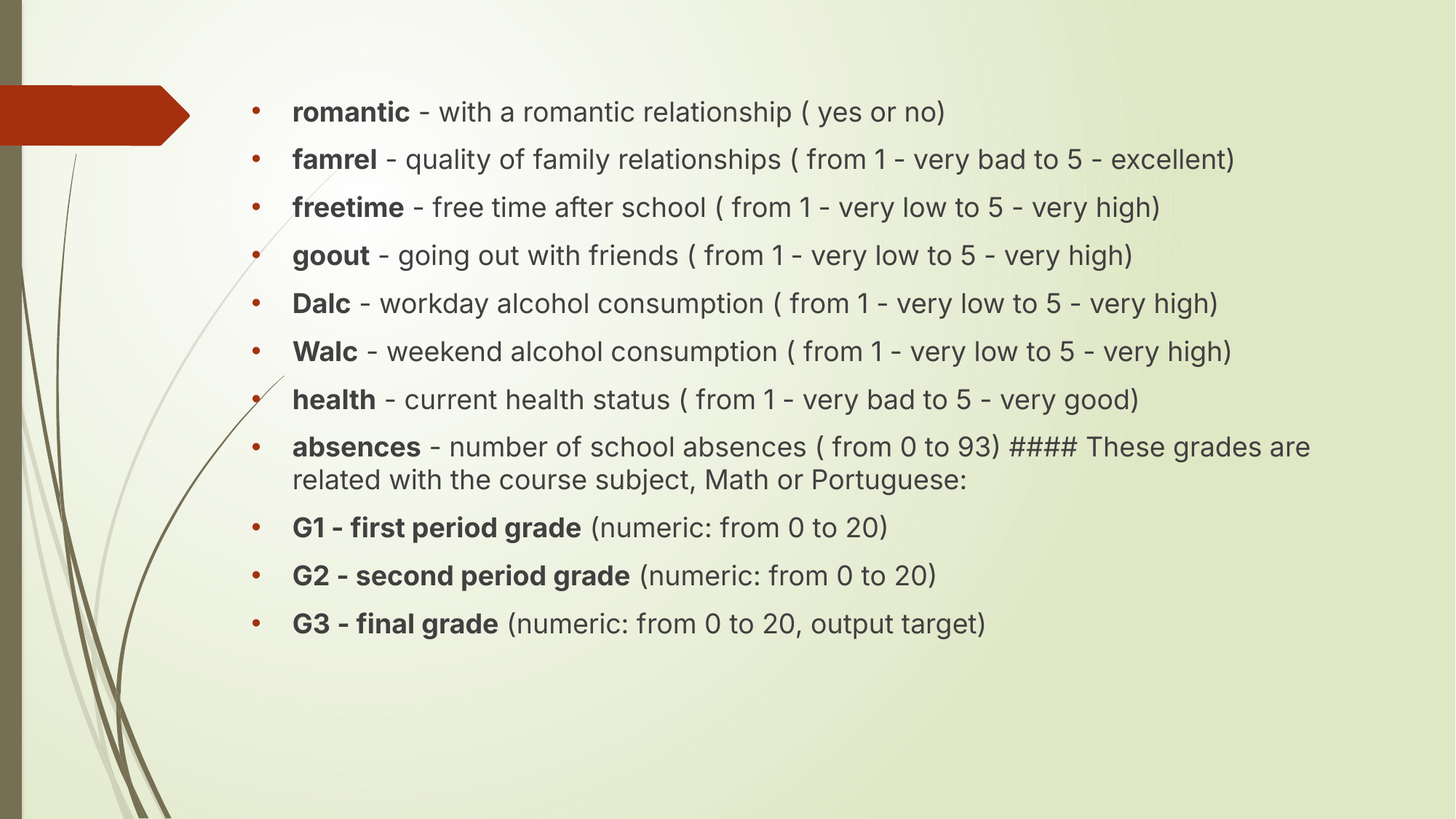

romantic - with a romantic relationship ( yes or no)
famrel - quality of family relationships ( from 1 - very bad to 5 - excellent)
freetime - free time after school ( from 1 - very low to 5 - very high)
goout - going out with friends ( from 1 - very low to 5 - very high)
Dalc - workday alcohol consumption ( from 1 - very low to 5 - very high)
Walc - weekend alcohol consumption ( from 1 - very low to 5 - very high)
health - current health status ( from 1 - very bad to 5 - very good)
absences - number of school absences ( from 0 to 93) #### These grades are related with the course subject, Math or Portuguese:
G1 - first period grade (numeric: from 0 to 20)
G2 - second period grade (numeric: from 0 to 20)
G3 - final grade (numeric: from 0 to 20, output target)